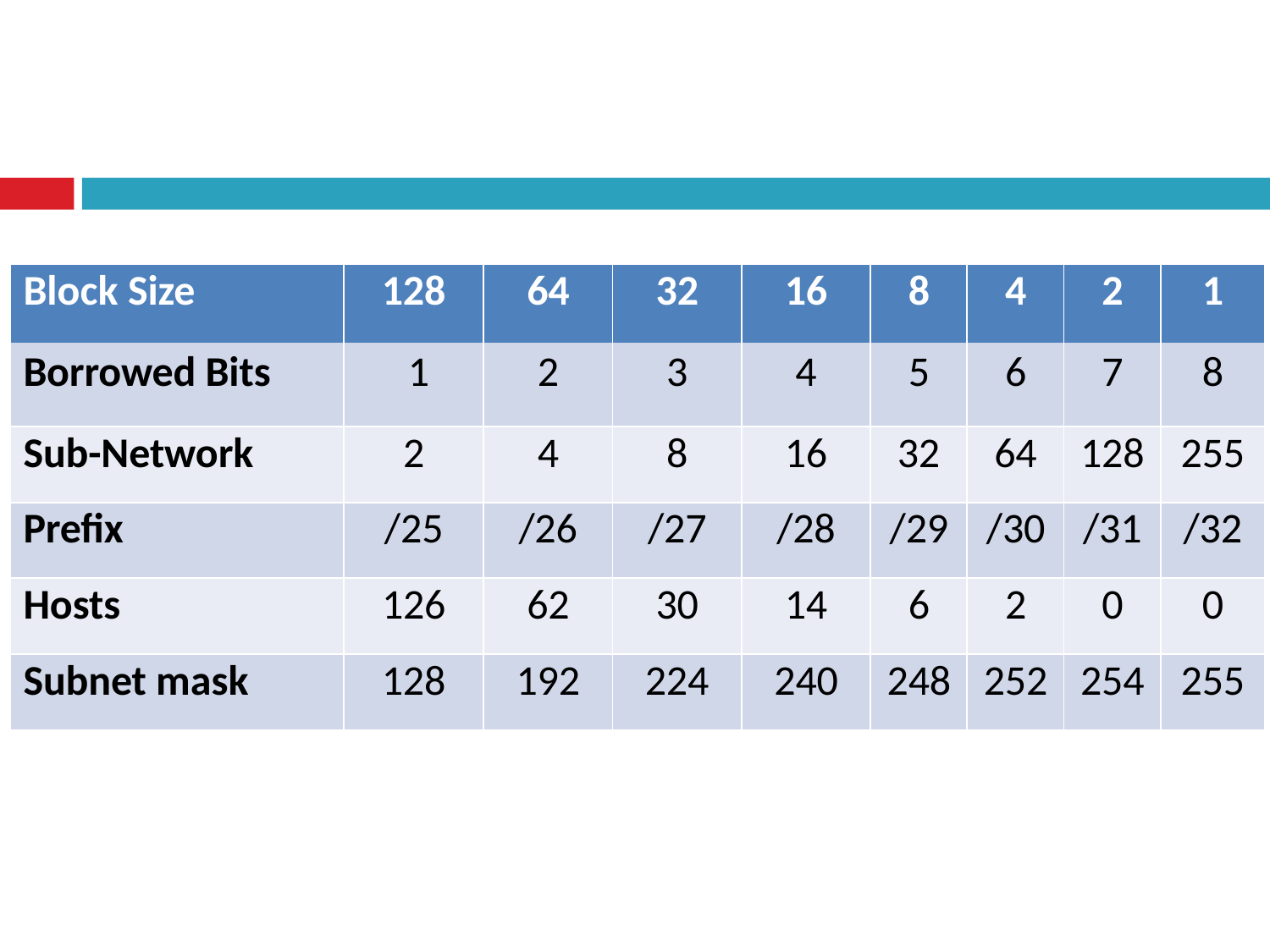

| Block Size | 128 | 64 | 32 | 16 | 8 | 4 | 2 | 1 |
| --- | --- | --- | --- | --- | --- | --- | --- | --- |
| Borrowed Bits | 1 | 2 | 3 | 4 | 5 | 6 | 7 | 8 |
| Sub-Network | 2 | 4 | 8 | 16 | 32 | 64 | 128 | 255 |
| Prefix | /25 | /26 | /27 | /28 | /29 | /30 | /31 | /32 |
| Hosts | 126 | 62 | 30 | 14 | 6 | 2 | 0 | 0 |
| Subnet mask | 128 | 192 | 224 | 240 | 248 | 252 | 254 | 255 |